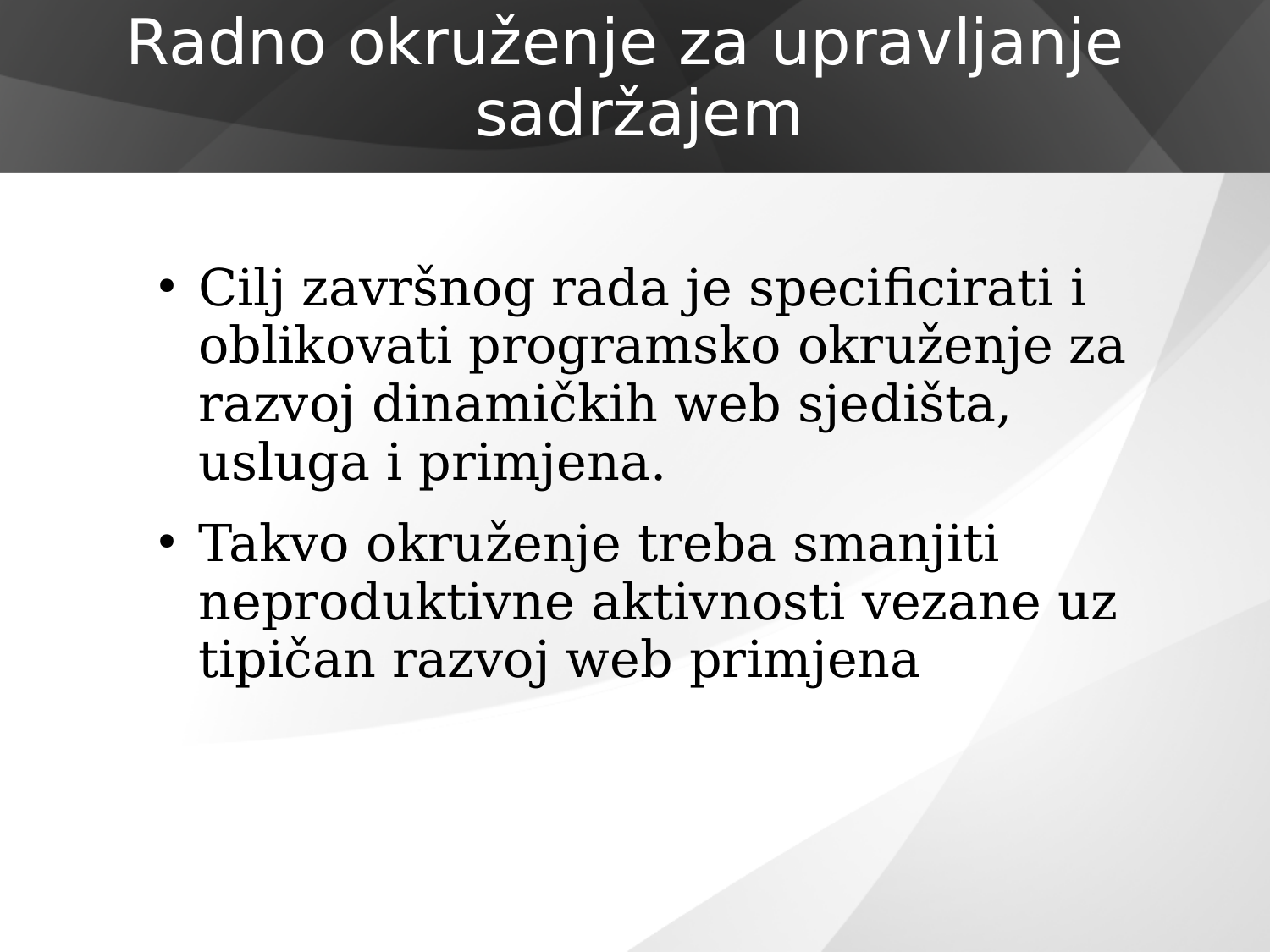

# Radno okruženje za upravljanje sadržajem
Cilj završnog rada je specificirati i oblikovati programsko okruženje za razvoj dinamičkih web sjedišta, usluga i primjena.
Takvo okruženje treba smanjiti neproduktivne aktivnosti vezane uz tipičan razvoj web primjena